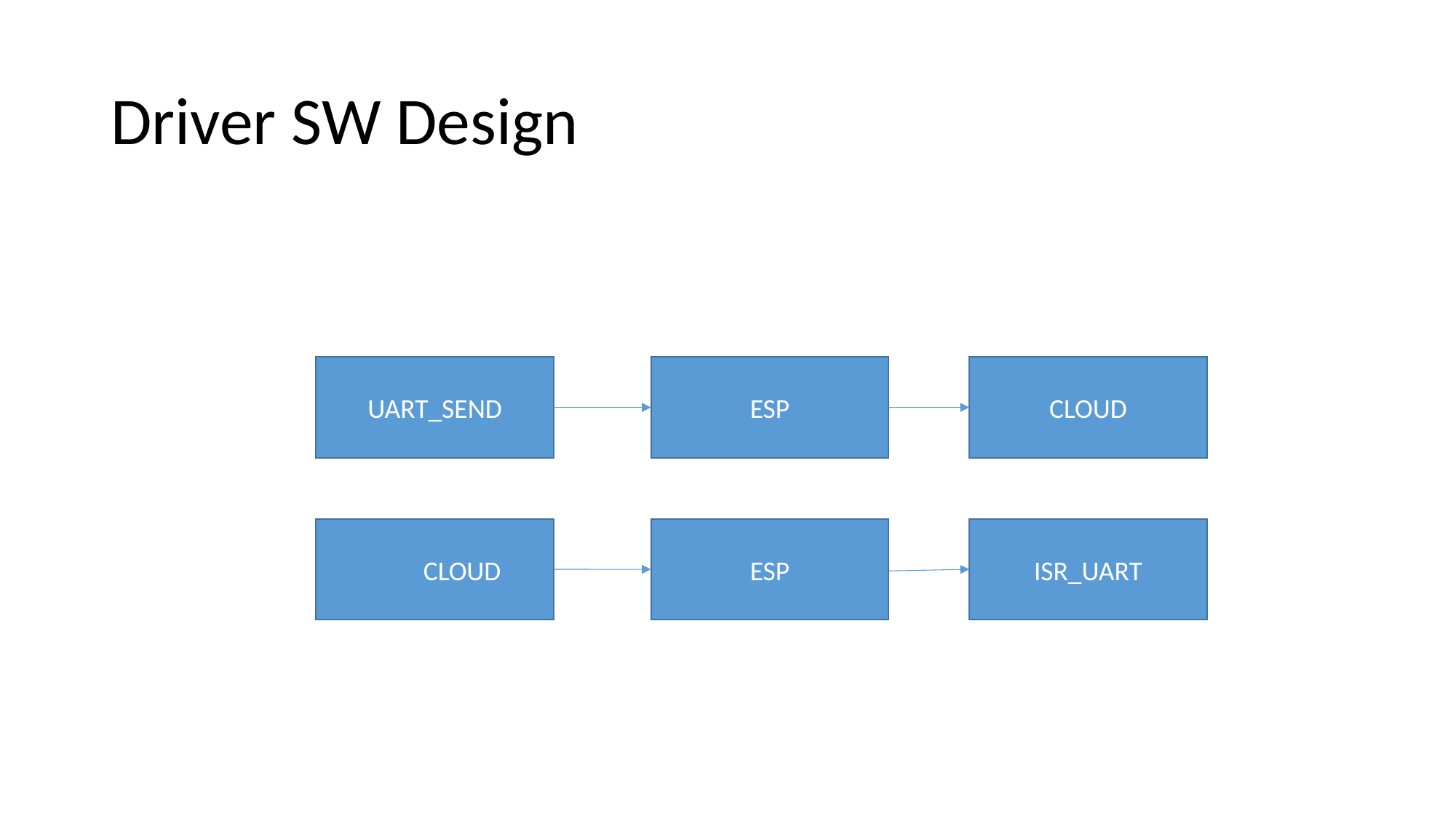

# Driver SW Design

CLOUD
ESP
UART_SEND
CLOUD
ISR_UART
ESP